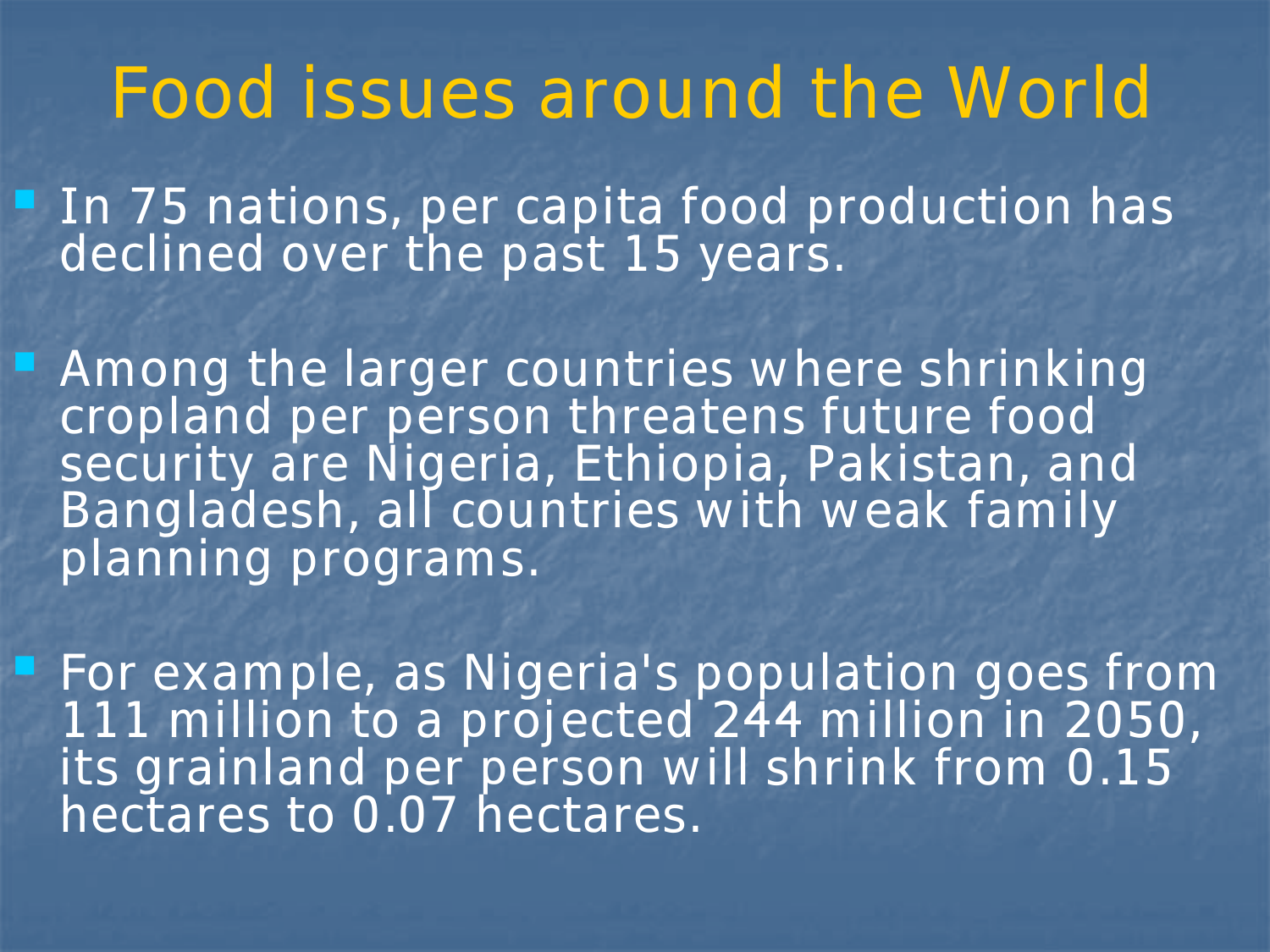

# Food issues around the World
In 75 nations, per capita food production has declined over the past 15 years.

Among the larger countries where shrinking cropland per person threatens future food security are Nigeria, Ethiopia, Pakistan, and Bangladesh, all countries with weak family planning programs.

For example, as Nigeria's population goes from 111 million to a projected 244 million in 2050, its grainland per person will shrink from 0.15 hectares to 0.07 hectares.